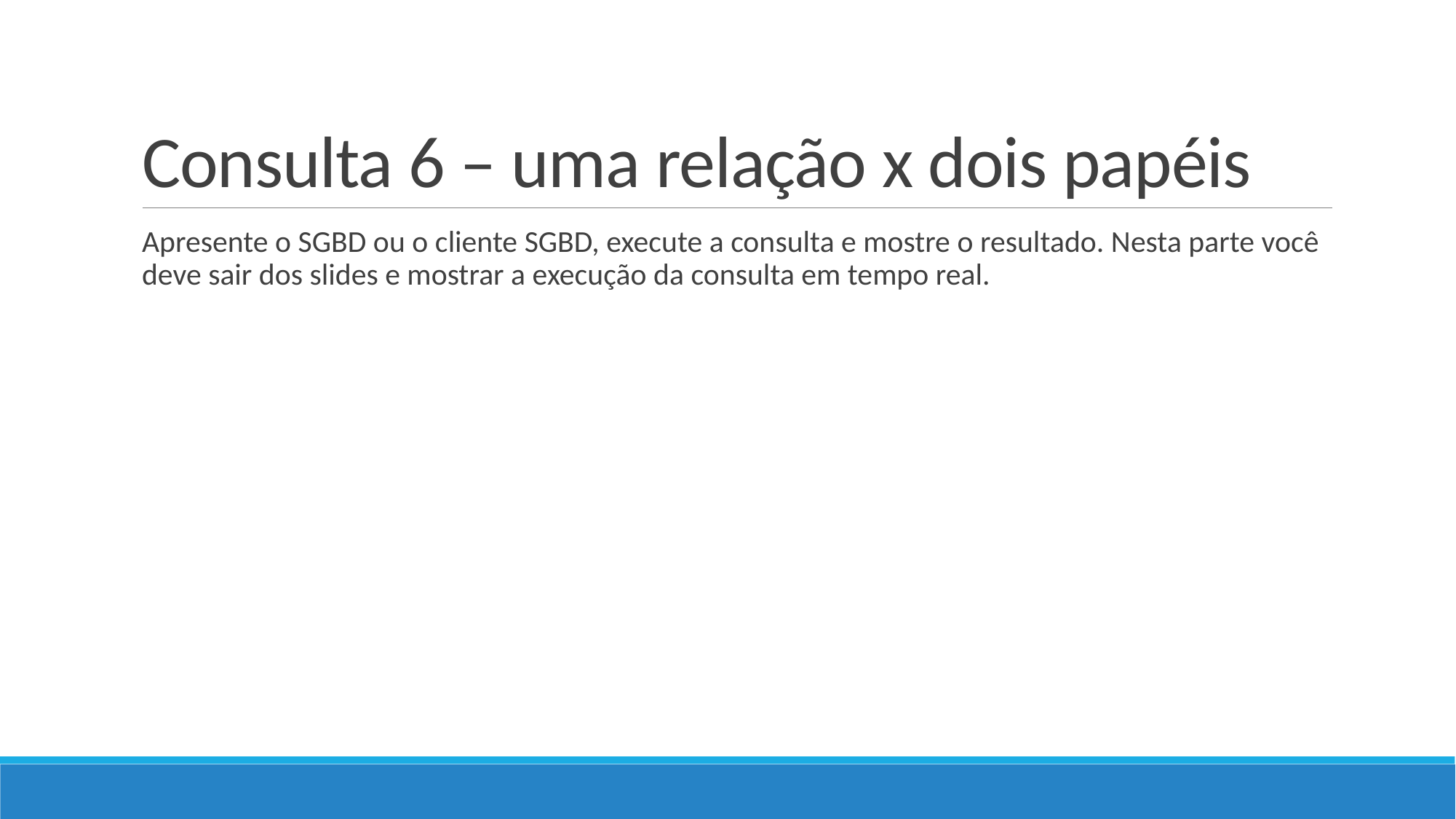

# Consulta 6 – uma relação x dois papéis
Apresente o SGBD ou o cliente SGBD, execute a consulta e mostre o resultado. Nesta parte você deve sair dos slides e mostrar a execução da consulta em tempo real.